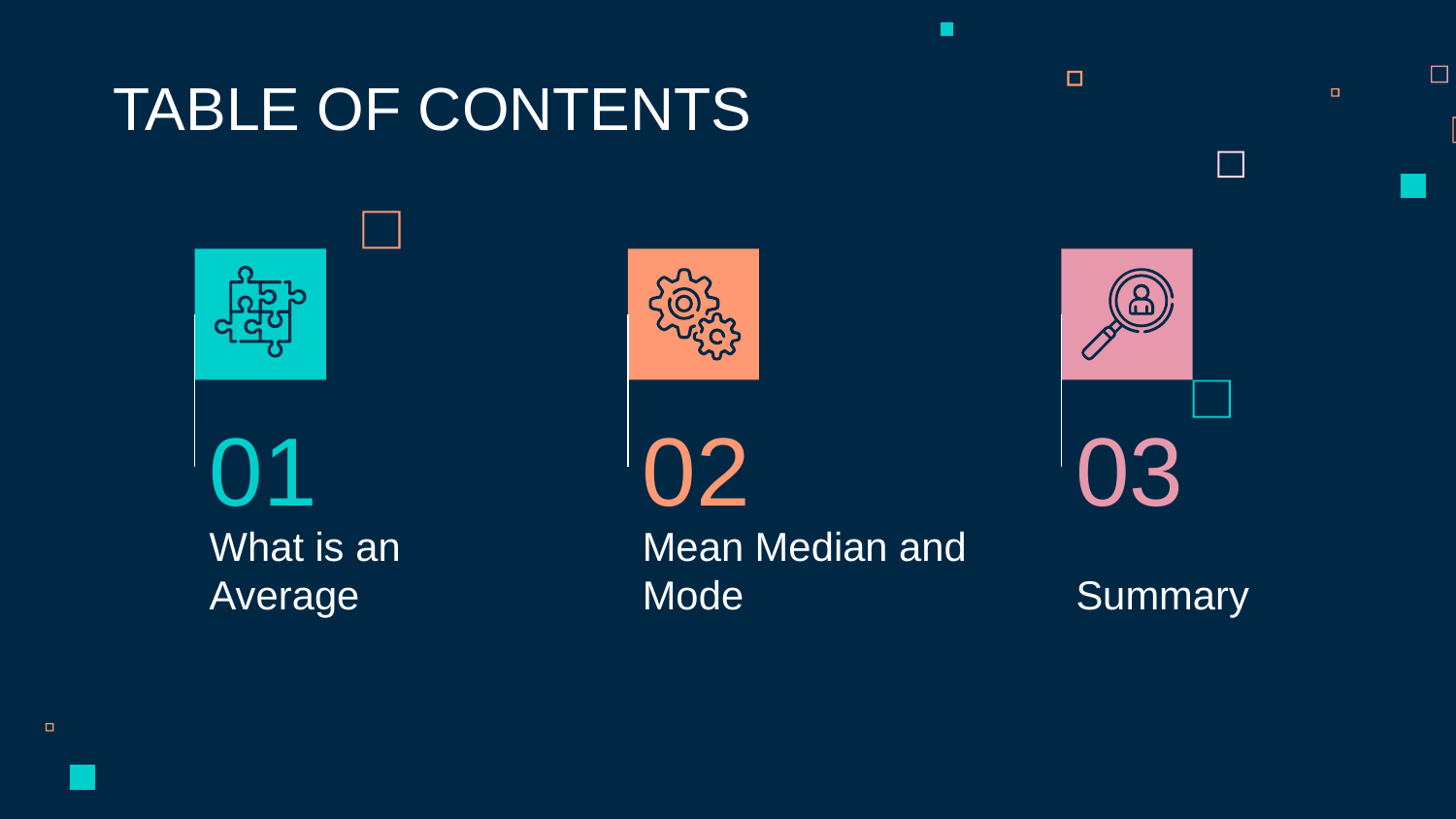

TABLE OF CONTENTS

01
02
03
# What is an Average
Mean Median and Mode
Summary